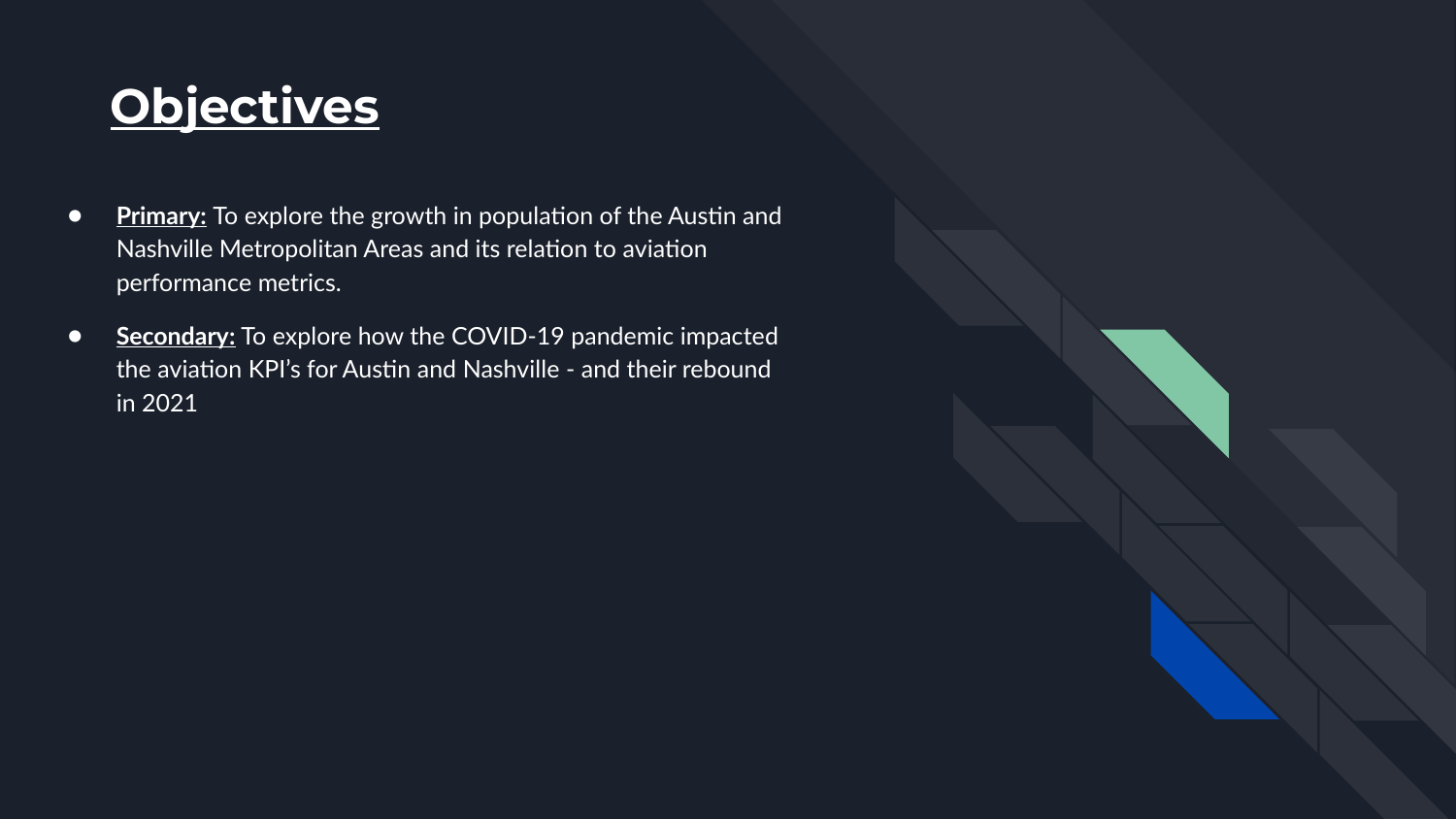

Objectives
# Primary: To explore the growth in population of the Austin and Nashville Metropolitan Areas and its relation to aviation performance metrics.
Secondary: To explore how the COVID-19 pandemic impacted the aviation KPI’s for Austin and Nashville - and their rebound in 2021